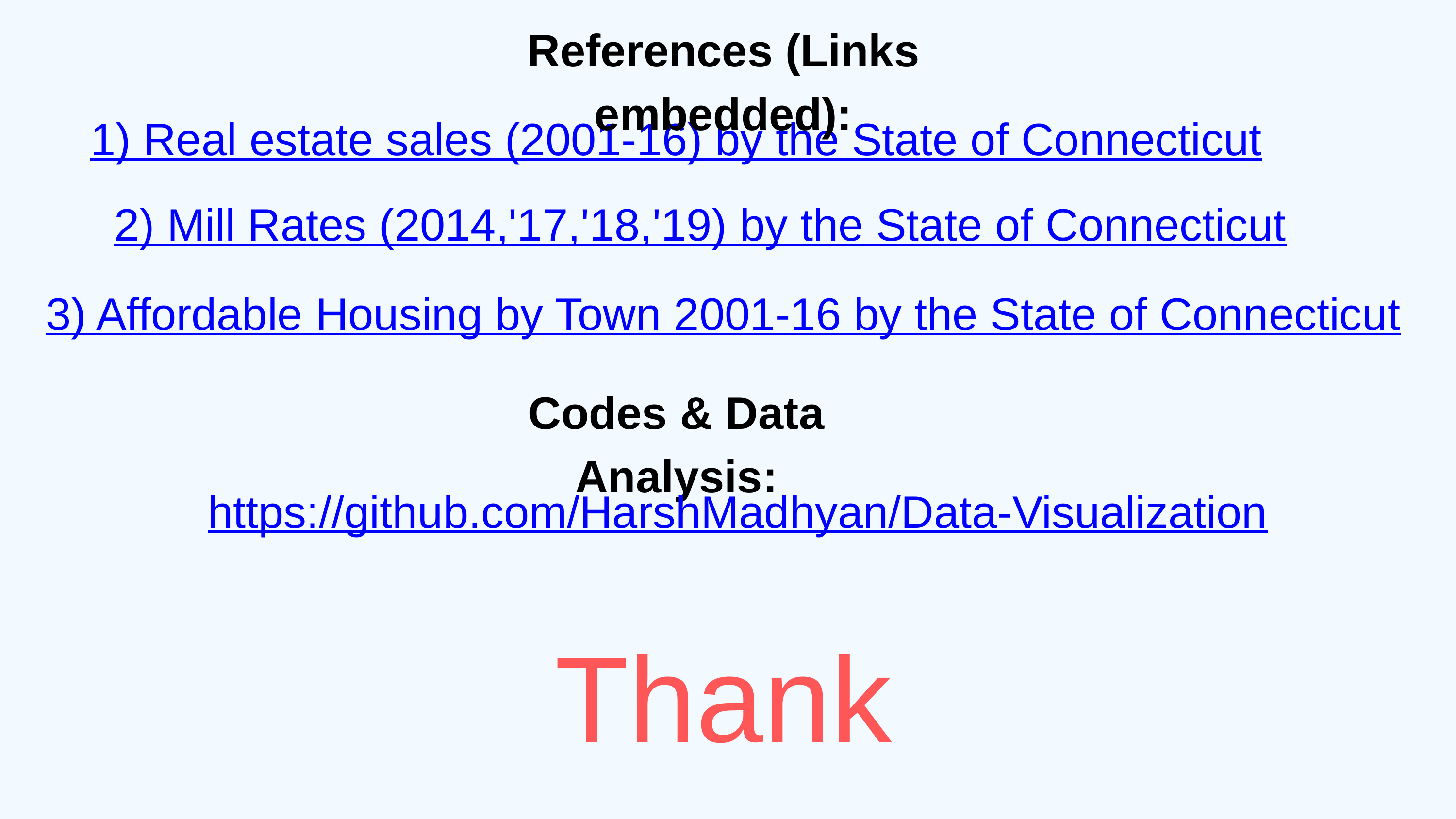

References (Links embedded):

1) Real estate sales (2001-16) by the State of Connecticut
2) Mill Rates (2014,'17,'18,'19) by the State of Connecticut
3) Affordable Housing by Town 2001-16 by the State of Connecticut
Codes & Data Analysis:
https://github.com/HarshMadhyan/Data-Visualization
Thank You